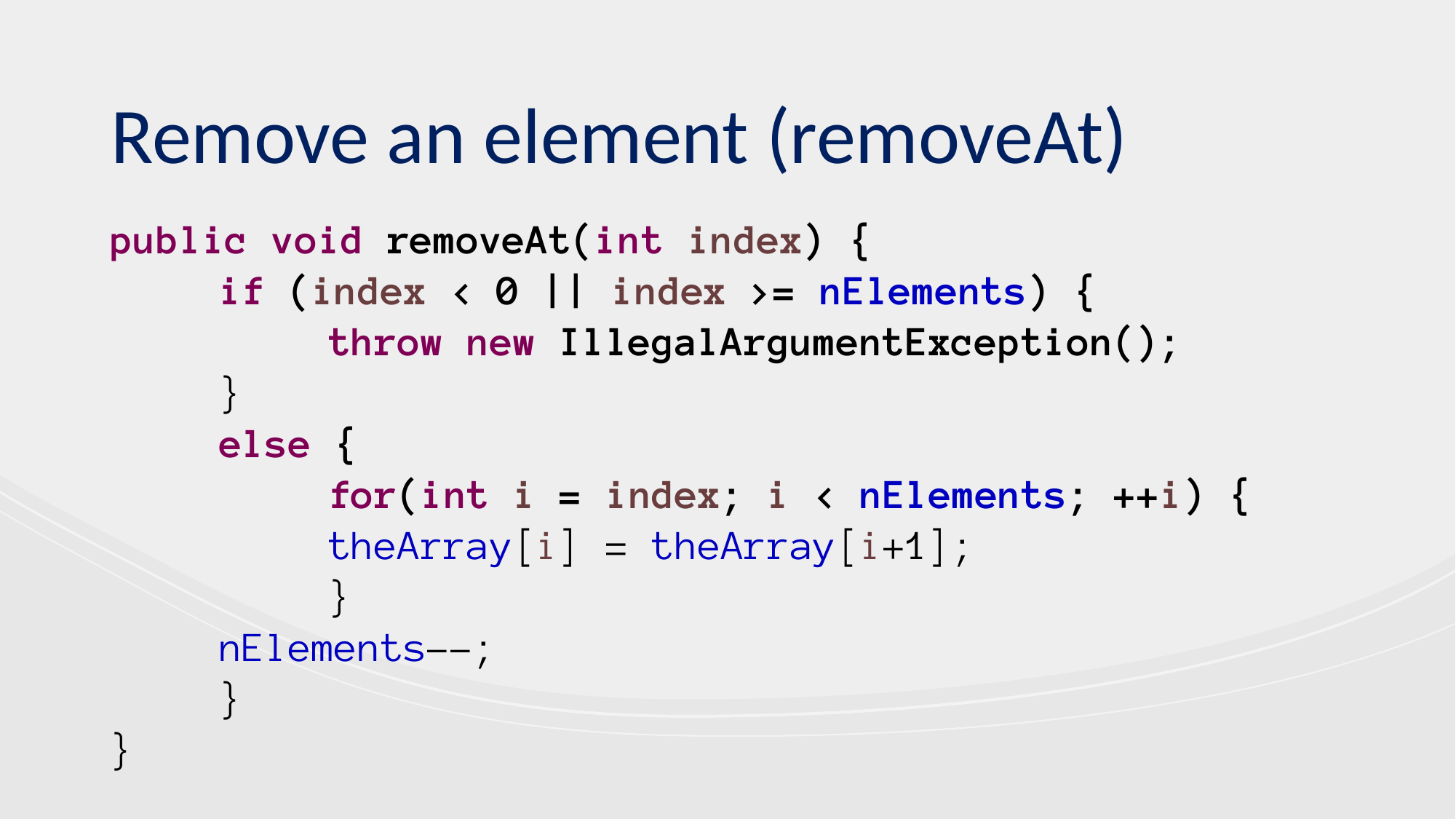

Remove an element (removeAt)
public void removeAt(int index) {
	if (index < 0 || index >= nElements) {
		throw new IllegalArgumentException();
	}
	else {
		for(int i = index; i < nElements; ++i) {
		theArray[i] = theArray[i+1];
		}
	nElements--;
	}
}